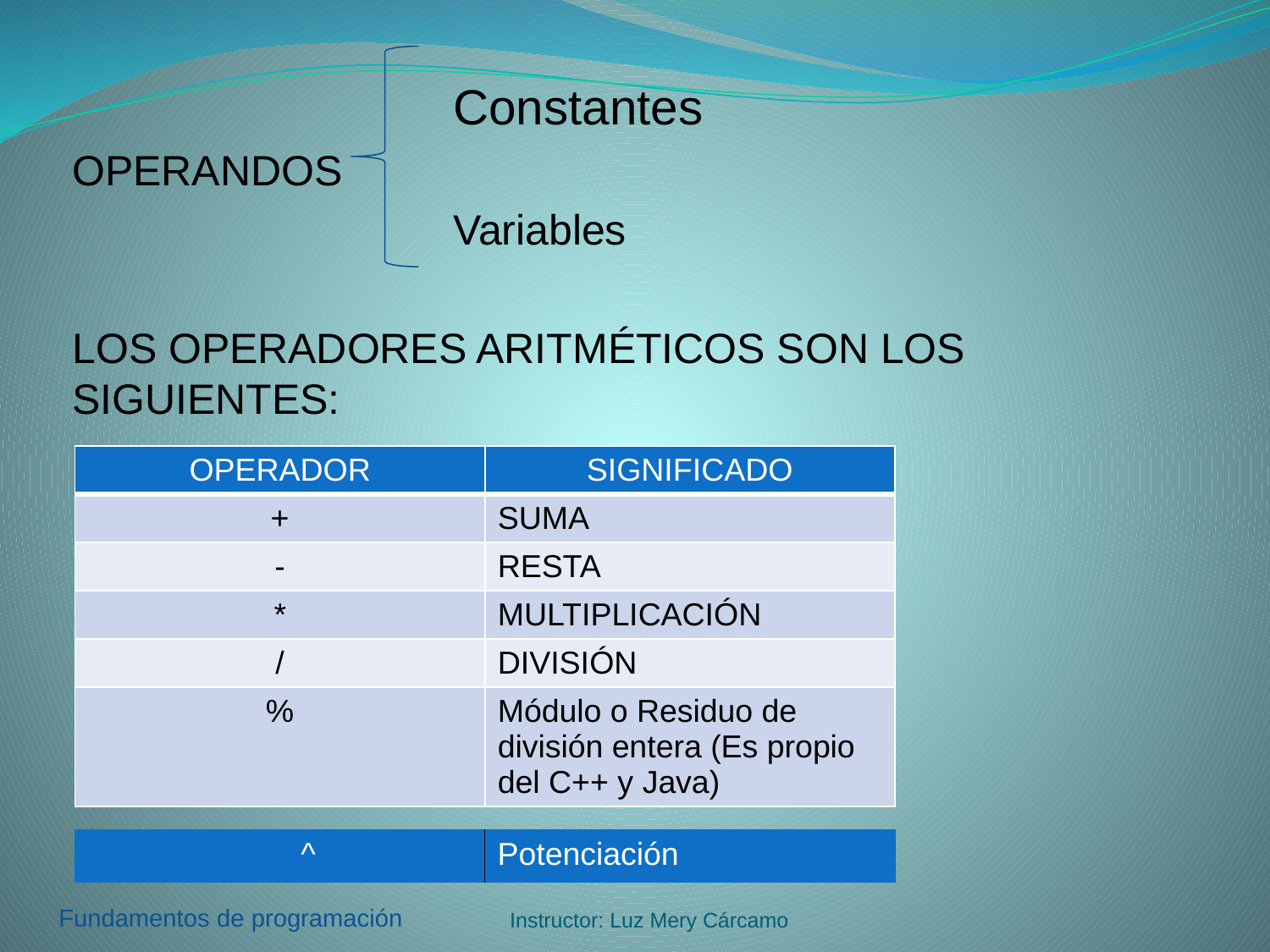

Constantes
OPERANDOS
			Variables

LOS OPERADORES ARITMÉTICOS SON LOS SIGUIENTES:
| OPERADOR | SIGNIFICADO |
| --- | --- |
| + | SUMA |
| - | RESTA |
| \* | MULTIPLICACIÓN |
| / | DIVISIÓN |
| % | Módulo o Residuo de división entera (Es propio del C++ y Java) |
| ^ | Potenciación |
| --- | --- |
Instructor: Luz Mery Cárcamo